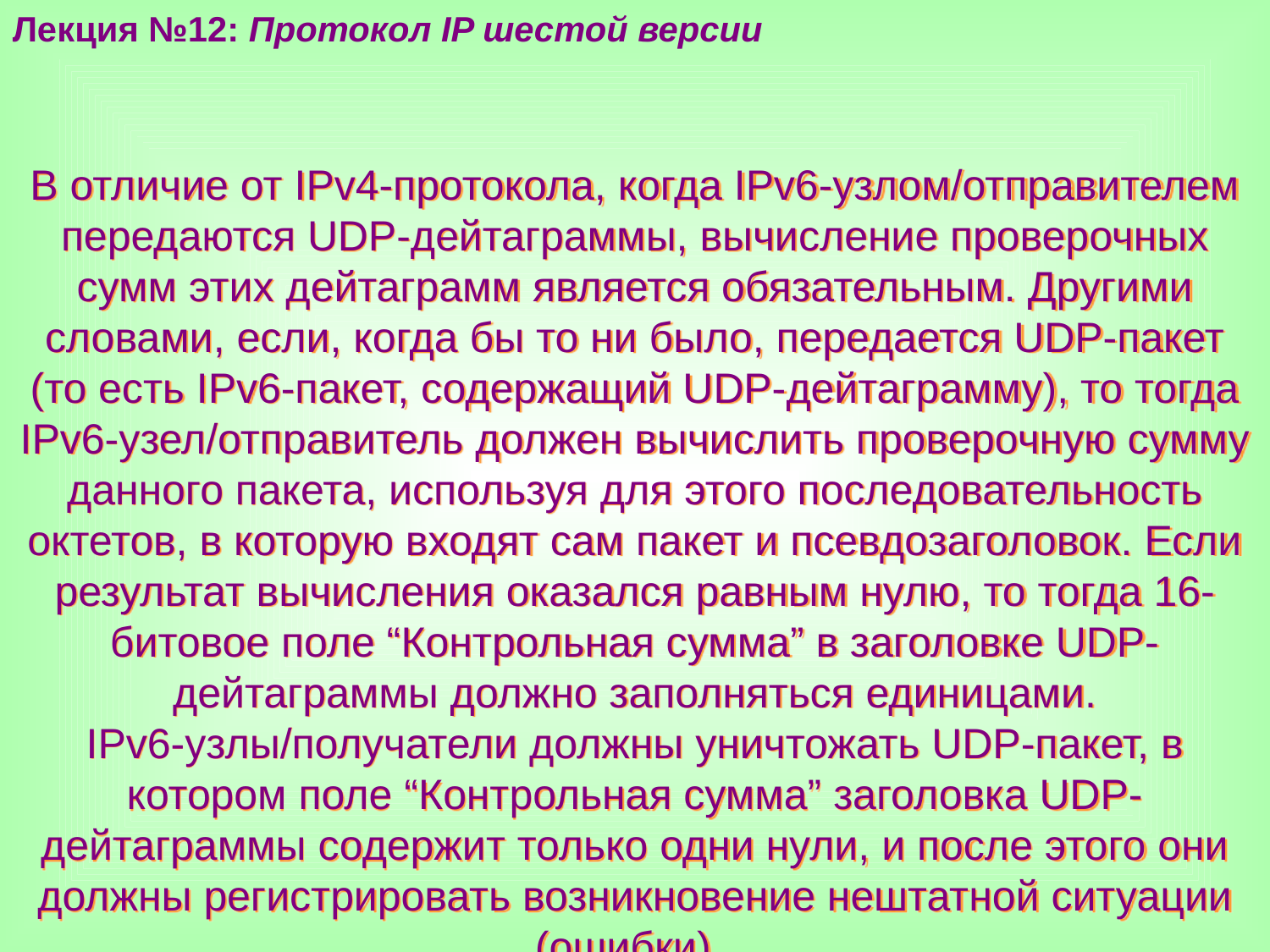

Лекция №12: Протокол IP шестой версии
В отличие от IPv4-протокола, когда IPv6-узлом/отправителем передаются UDP-дейтаграммы, вычисление проверочных сумм этих дейтаграмм является обязательным. Другими словами, если, когда бы то ни было, передается UDP-пакет (то есть IPv6-пакет, содержащий UDP-дейтаграмму), то тогда IPv6-узел/отправитель должен вычислить проверочную сумму данного пакета, используя для этого последовательность октетов, в которую входят сам пакет и псевдозаголовок. Если результат вычисления оказался равным нулю, то тогда 16-битовое поле “Контрольная сумма” в заголовке UDP-дейтаграммы должно заполняться единицами. IPv6-узлы/получатели должны уничтожать UDP-пакет, в котором поле “Контрольная сумма” заголовка UDP-дейтаграммы содержит только одни нули, и после этого они должны регистрировать возникновение нештатной ситуации (ошибки).